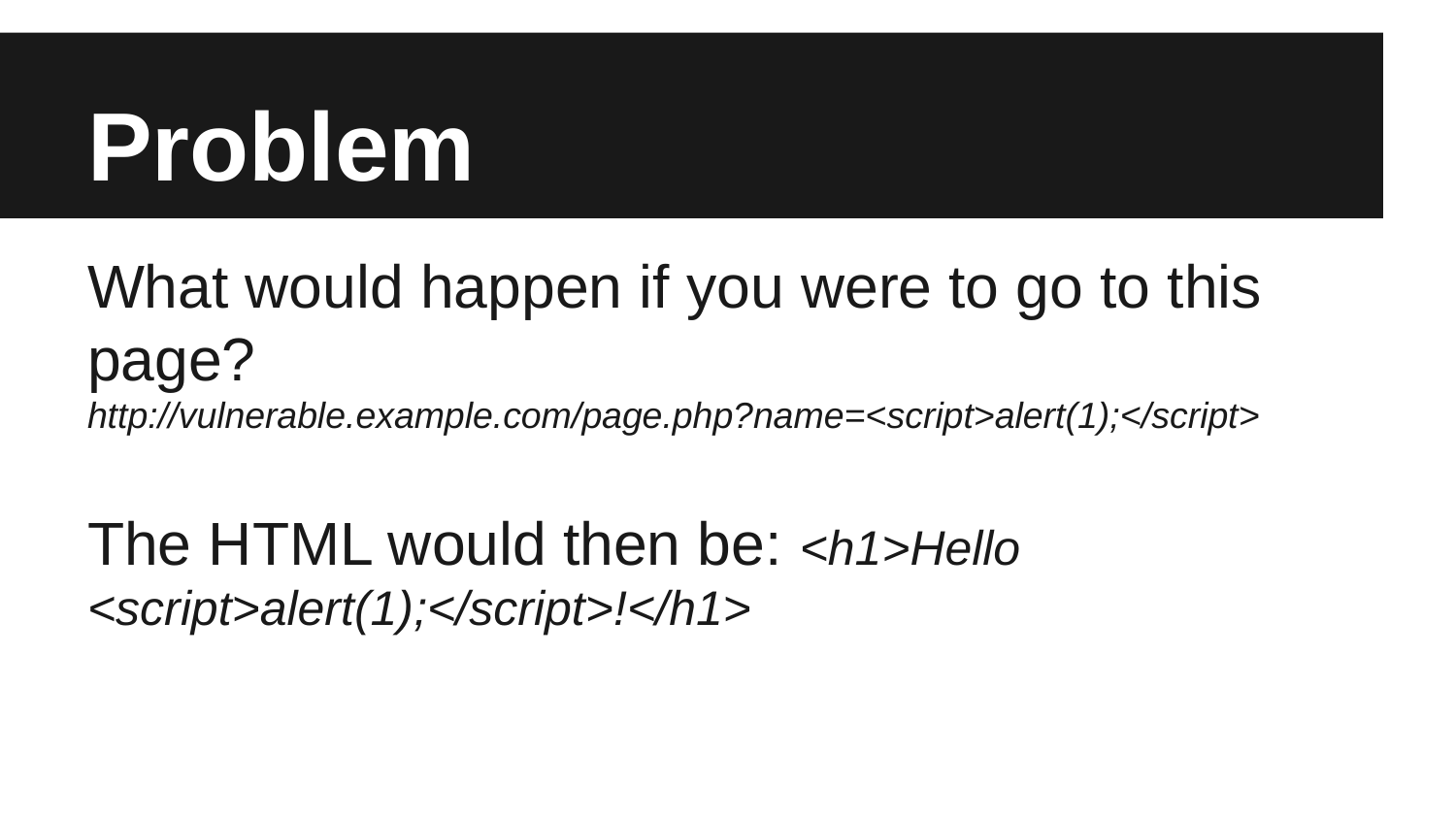

# Problem
What would happen if you were to go to this page? http://vulnerable.example.com/page.php?name=<script>alert(1);</script>

The HTML would then be: <h1>Hello <script>alert(1);</script>!</h1>